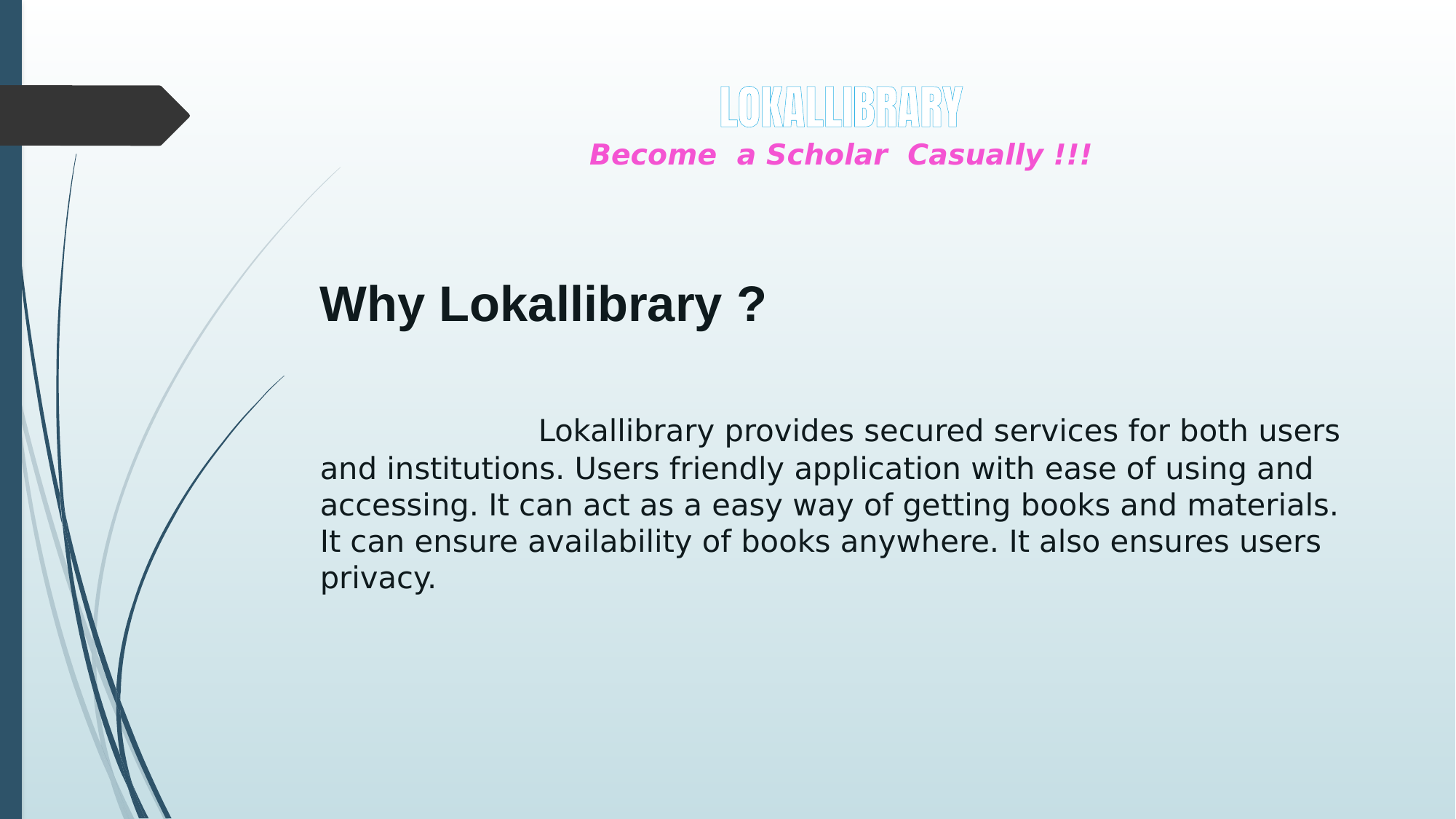

# LOKALLIBRARY Become  a Scholar  Casually !!!
Why Lokallibrary ?

		Lokallibrary provides secured services for both users and institutions. Users friendly application with ease of using and accessing. It can act as a easy way of getting books and materials. It can ensure availability of books anywhere. It also ensures users privacy.